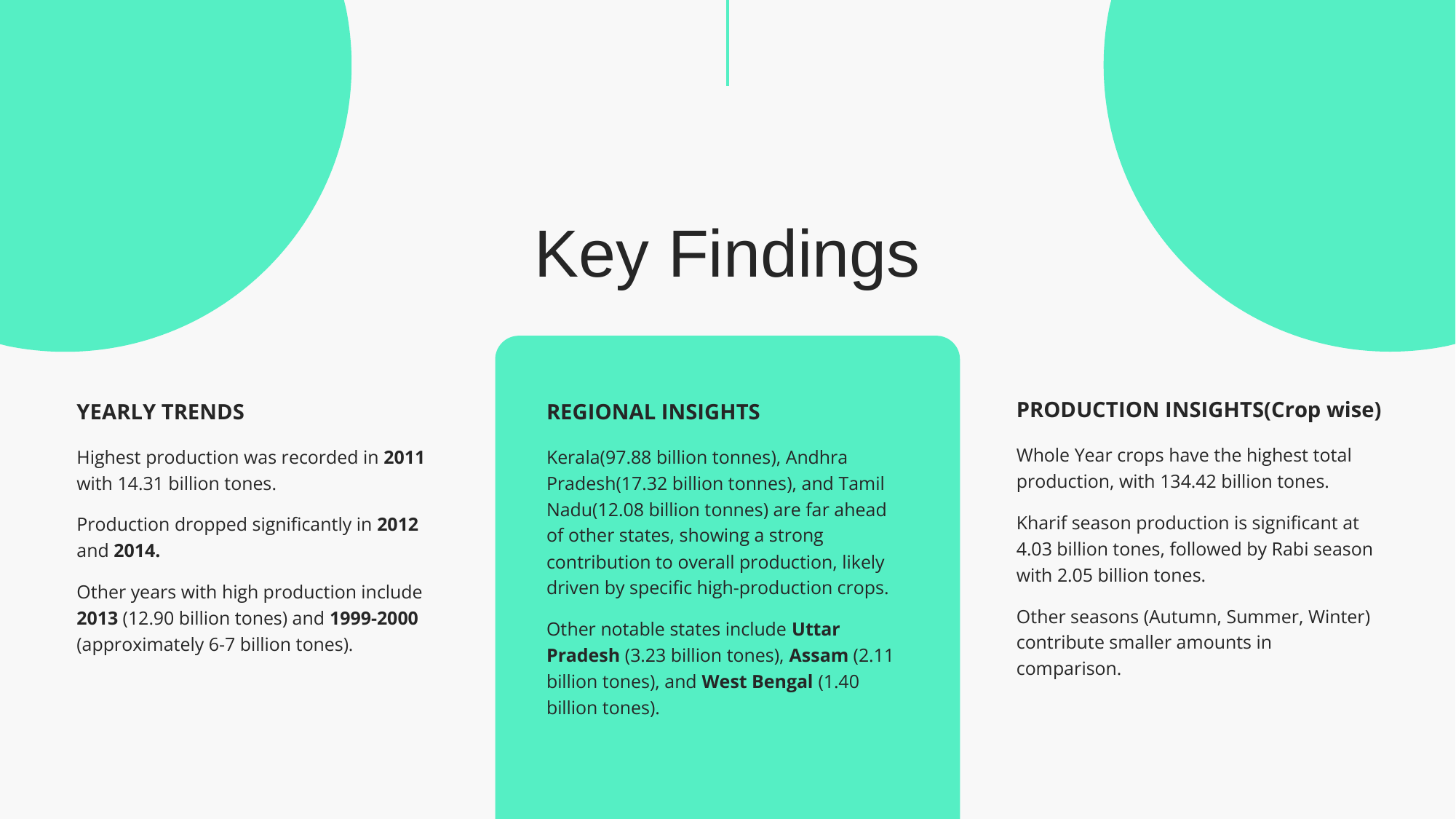

# Key Findings
PRODUCTION INSIGHTS(Crop wise)
YEARLY TRENDS
REGIONAL INSIGHTS
Whole Year crops have the highest total production, with 134.42 billion tones.
Kharif season production is significant at 4.03 billion tones, followed by Rabi season with 2.05 billion tones.
Other seasons (Autumn, Summer, Winter) contribute smaller amounts in comparison.
Highest production was recorded in 2011 with 14.31 billion tones.
Production dropped significantly in 2012 and 2014.
Other years with high production include 2013 (12.90 billion tones) and 1999-2000 (approximately 6-7 billion tones).
Kerala(97.88 billion tonnes), Andhra Pradesh(17.32 billion tonnes), and Tamil Nadu(12.08 billion tonnes) are far ahead of other states, showing a strong contribution to overall production, likely driven by specific high-production crops.
Other notable states include Uttar Pradesh (3.23 billion tones), Assam (2.11 billion tones), and West Bengal (1.40 billion tones).